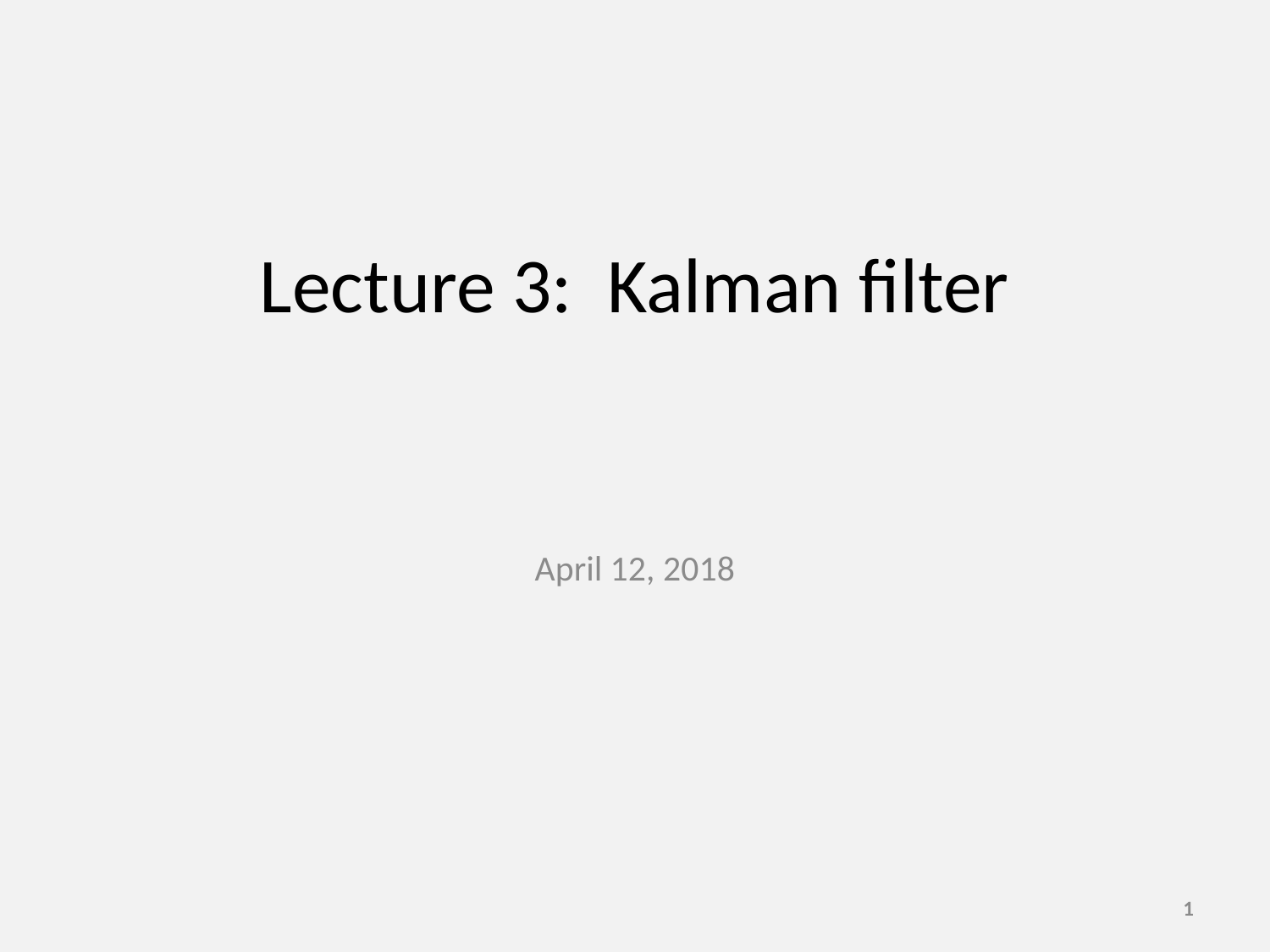

# Lecture 3:  Kalman filter
April 12, 2018
1